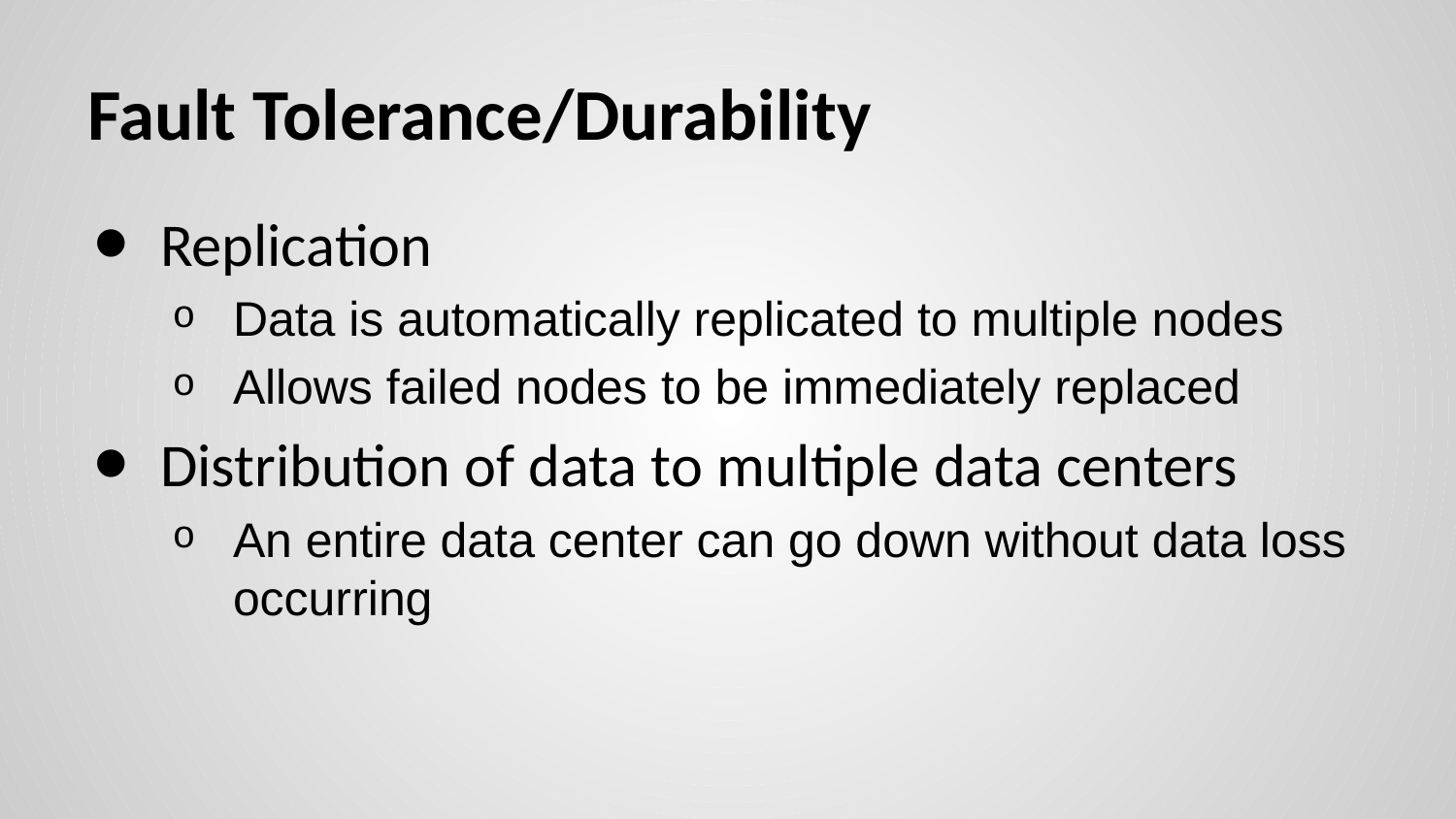

# Fault Tolerance/Durability
Replication
Data is automatically replicated to multiple nodes
Allows failed nodes to be immediately replaced
Distribution of data to multiple data centers
An entire data center can go down without data loss occurring